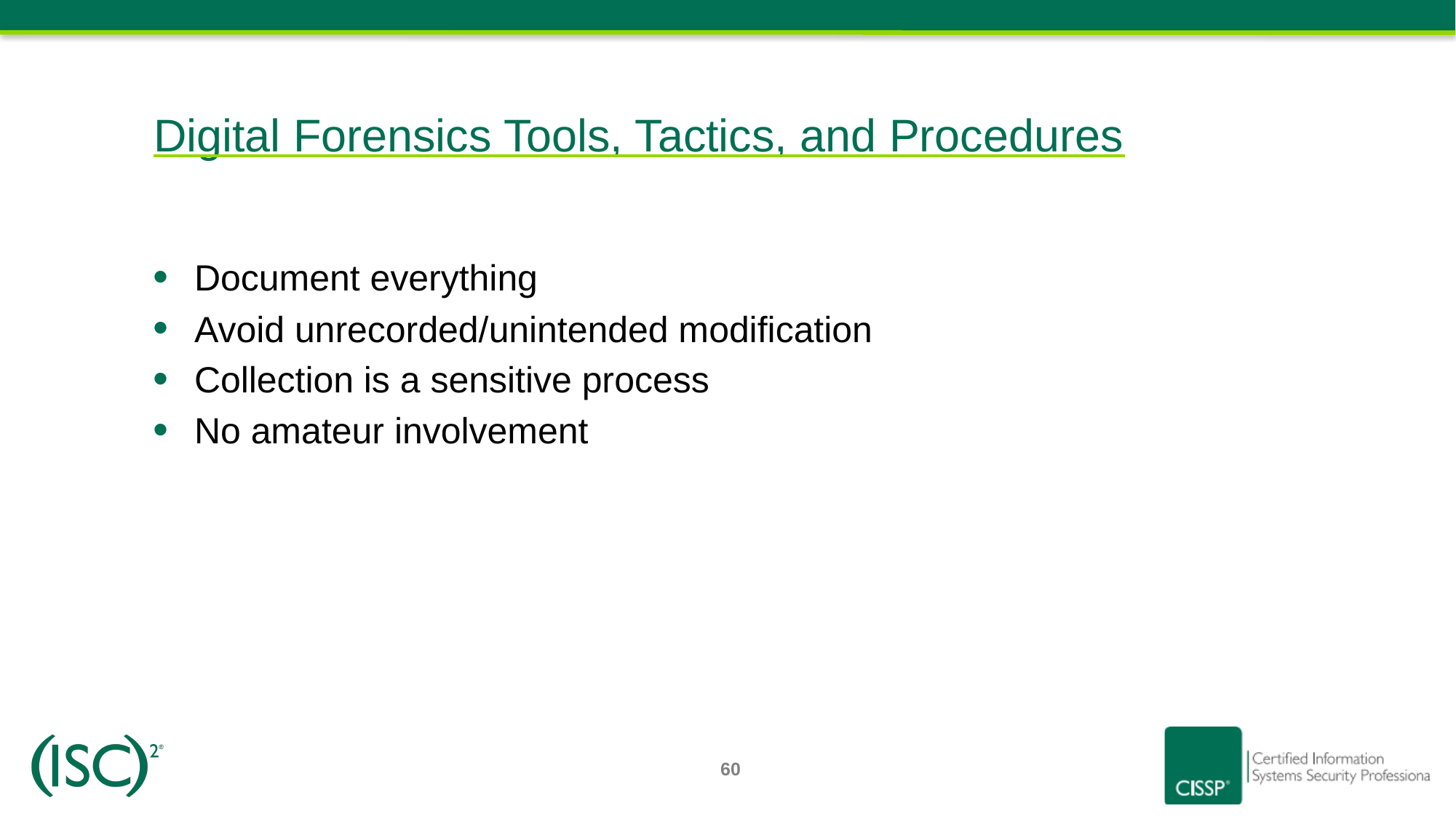

# Digital Forensics Tools, Tactics, and Procedures
Document everything
Avoid unrecorded/unintended modification
Collection is a sensitive process
No amateur involvement